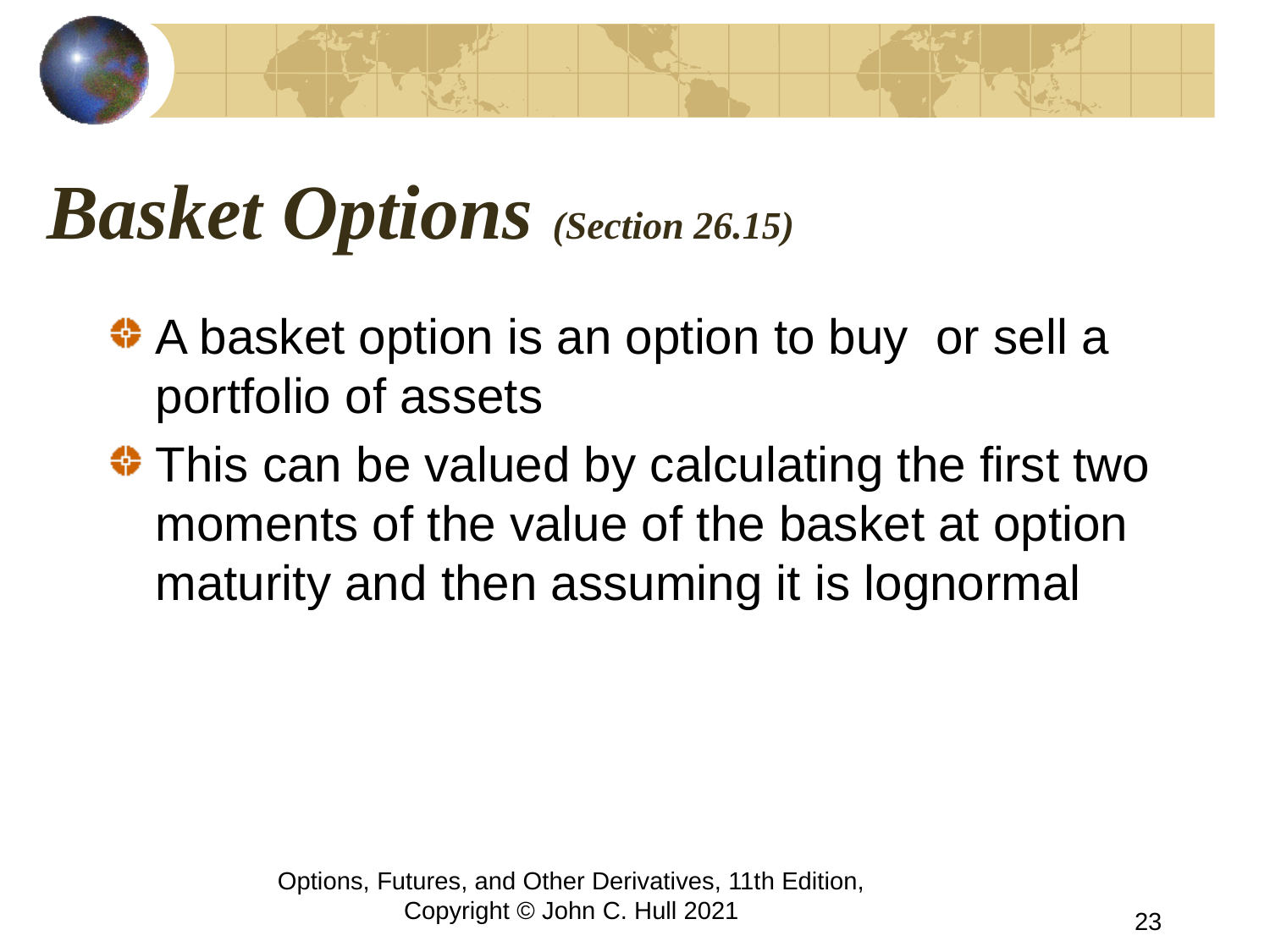

# Basket Options (Section 26.15)
A basket option is an option to buy  or sell a portfolio of assets
This can be valued by calculating the first two moments of the value of the basket at option maturity and then assuming it is lognormal
Options, Futures, and Other Derivatives, 11th Edition, Copyright © John C. Hull 2021
23